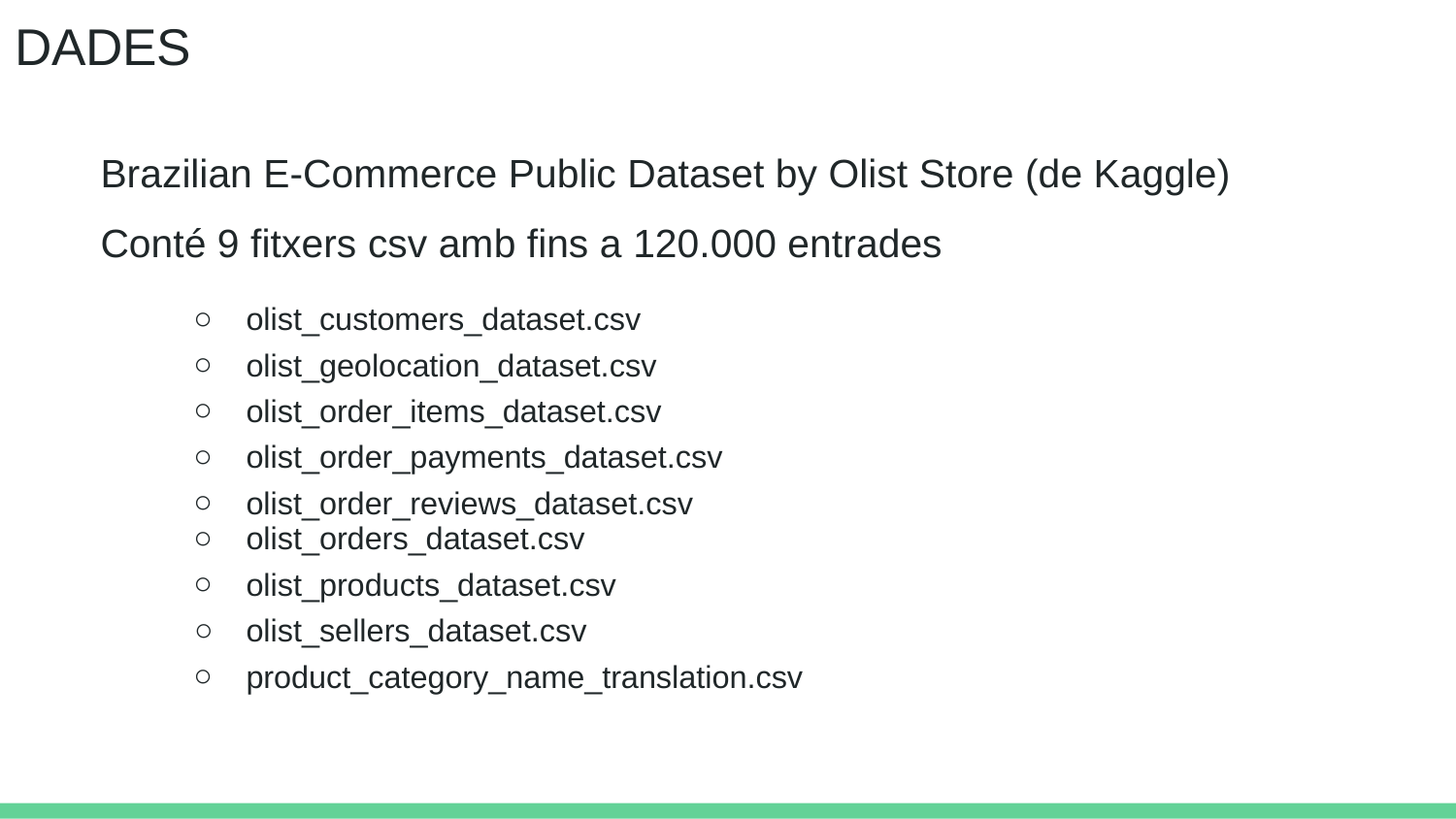

# DADES
Brazilian E-Commerce Public Dataset by Olist Store (de Kaggle)
Conté 9 fitxers csv amb fins a 120.000 entrades
olist_customers_dataset.csv
olist_geolocation_dataset.csv
olist_order_items_dataset.csv
olist_order_payments_dataset.csv
olist_order_reviews_dataset.csv
olist_orders_dataset.csv
olist_products_dataset.csv
olist_sellers_dataset.csv
product_category_name_translation.csv